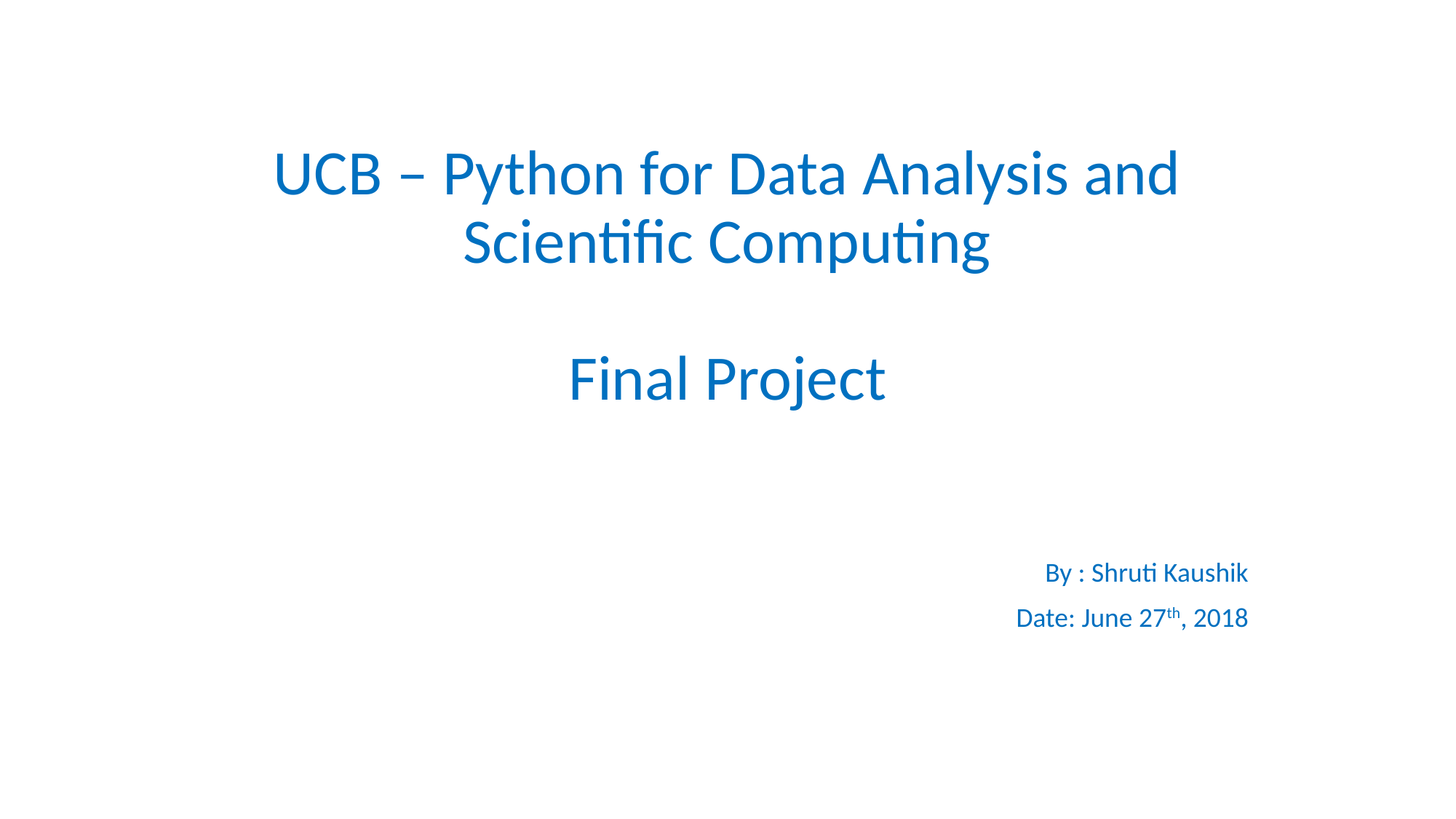

# UCB – Python for Data Analysis and Scientific Computing Final Project
By : Shruti Kaushik
Date: June 27th, 2018